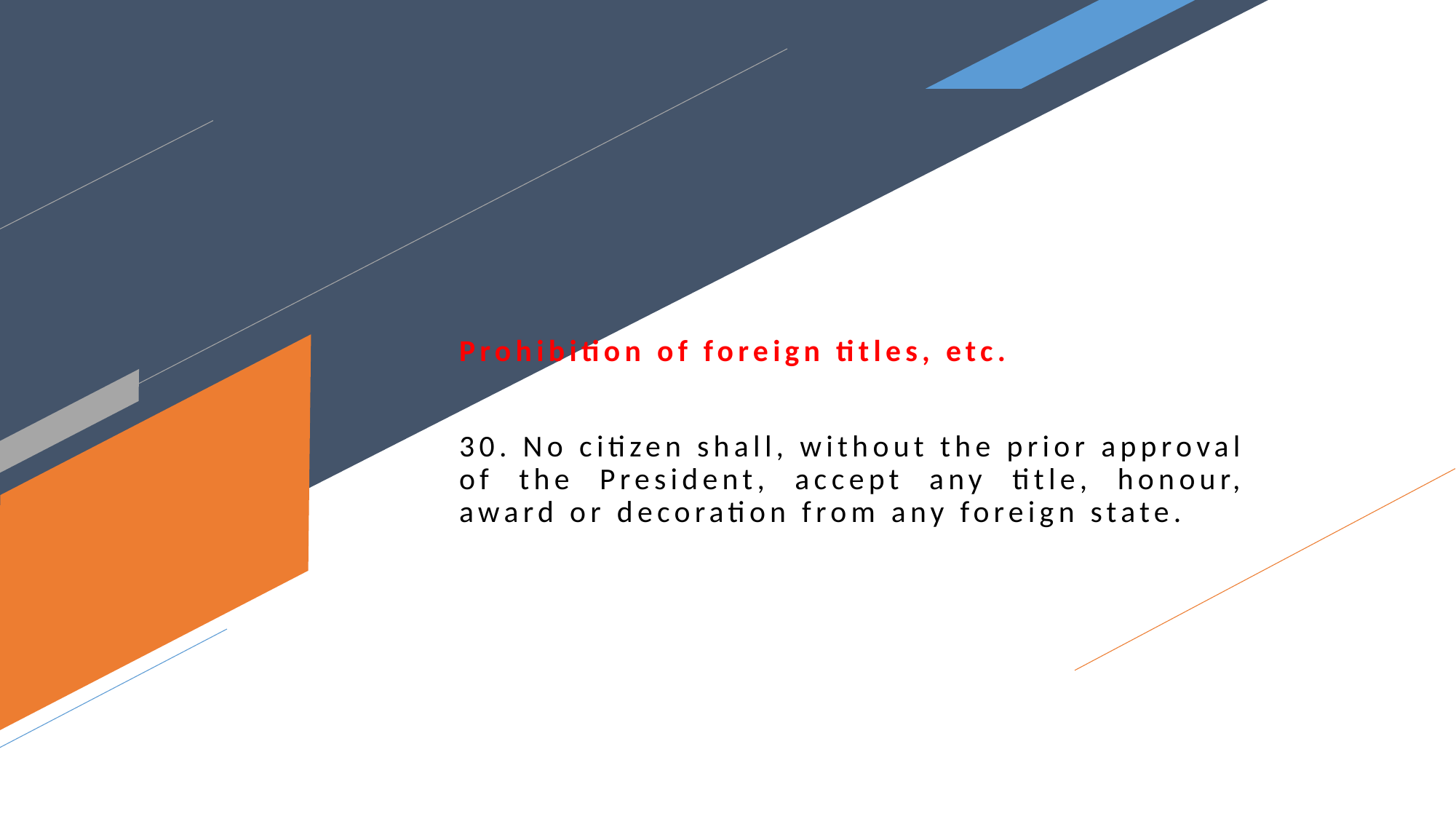

Prohibition of foreign titles, etc.

30. No citizen shall, without the prior approval of the President, accept any title, honour, award or decoration from any foreign state.